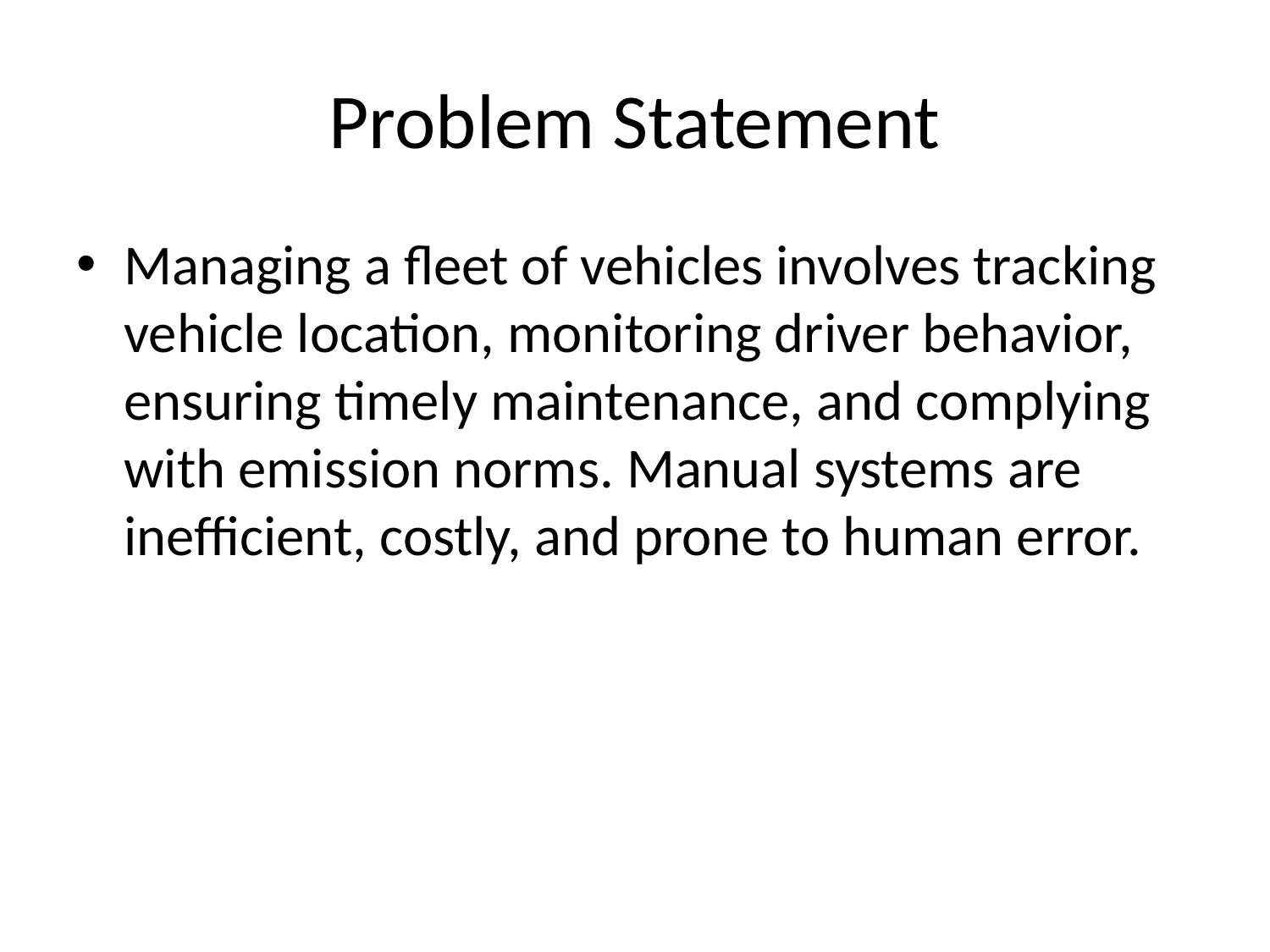

# Problem Statement
Managing a fleet of vehicles involves tracking vehicle location, monitoring driver behavior, ensuring timely maintenance, and complying with emission norms. Manual systems are inefficient, costly, and prone to human error.